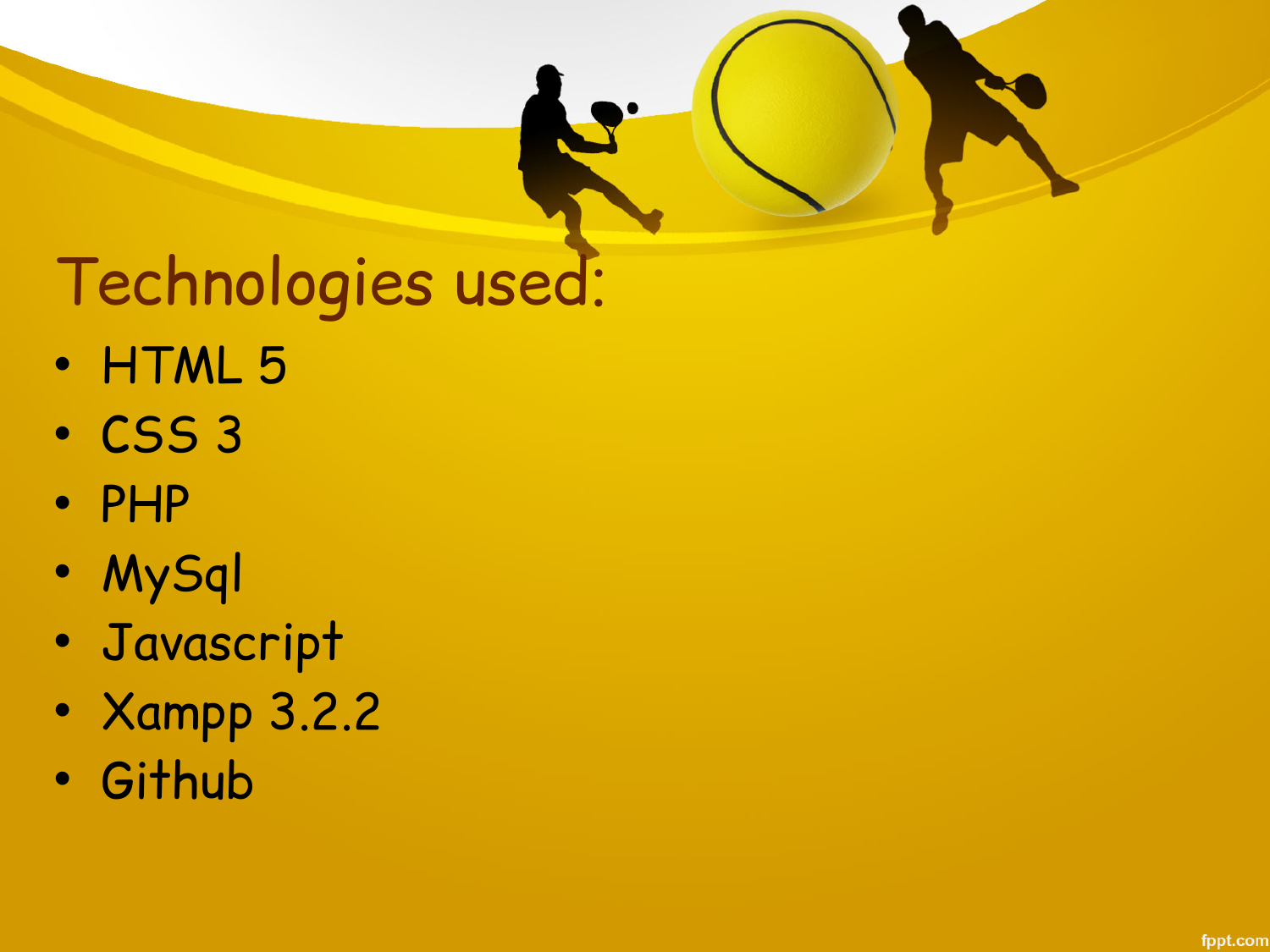

# Technologies used:
HTML 5
CSS 3
PHP
MySql
Javascript
Xampp 3.2.2
Github